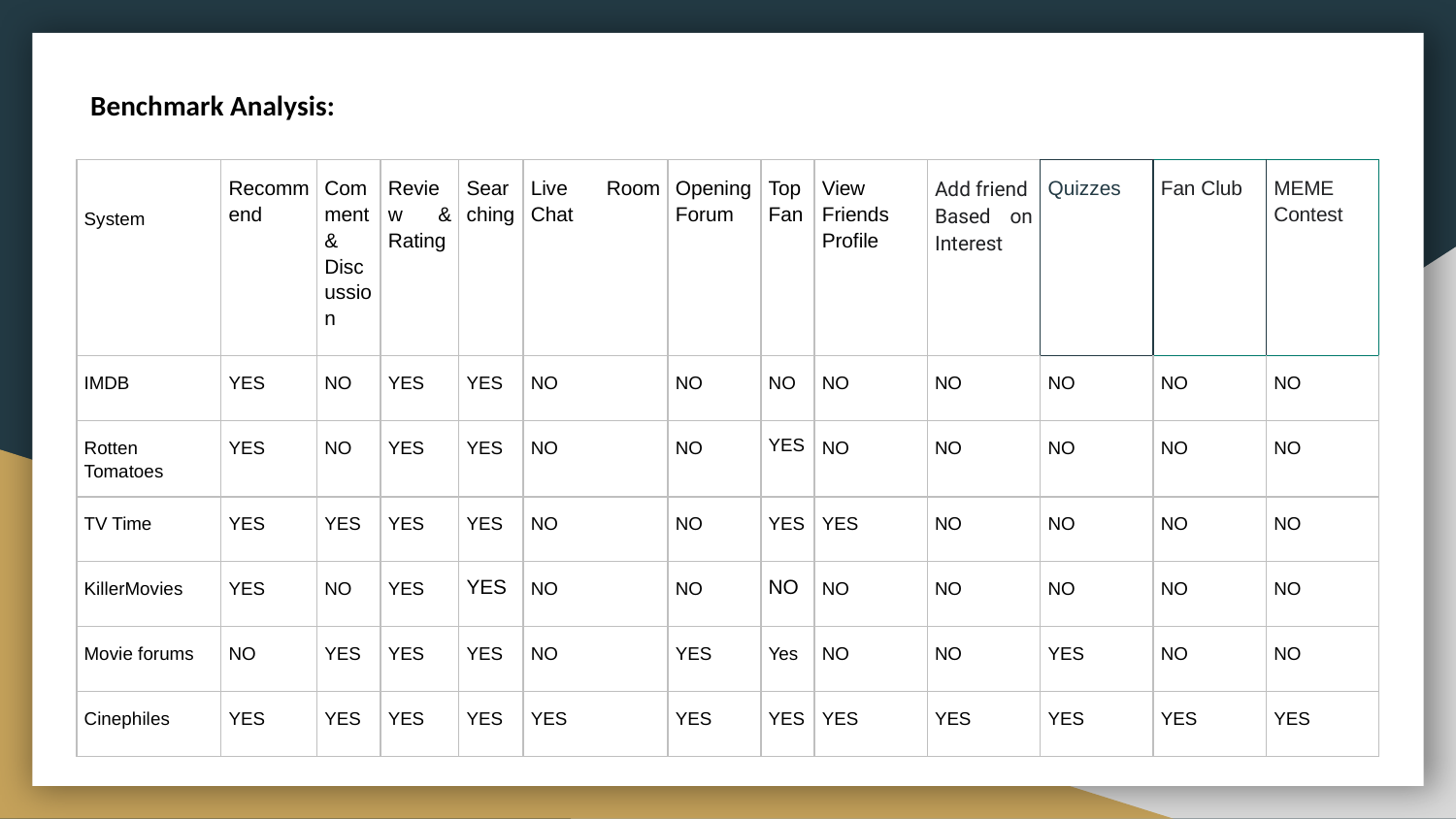

Benchmark Analysis:
| System | Recommend | Comment & Discussion | Review & Rating | Searching | Live Room Chat | Opening Forum | Top Fan | View Friends Profile | Add friend Based on Interest | Quizzes | Fan Club | MEME Contest |
| --- | --- | --- | --- | --- | --- | --- | --- | --- | --- | --- | --- | --- |
| IMDB | YES | NO | YES | YES | NO | NO | NO | NO | NO | NO | NO | NO |
| Rotten Tomatoes | YES | NO | YES | YES | NO | NO | YES | NO | NO | NO | NO | NO |
| TV Time | YES | YES | YES | YES | NO | NO | YES | YES | NO | NO | NO | NO |
| KillerMovies | YES | NO | YES | YES | NO | NO | NO | NO | NO | NO | NO | NO |
| Movie forums | NO | YES | YES | YES | NO | YES | Yes | NO | NO | YES | NO | NO |
| Cinephiles | YES | YES | YES | YES | YES | YES | YES | YES | YES | YES | YES | YES |